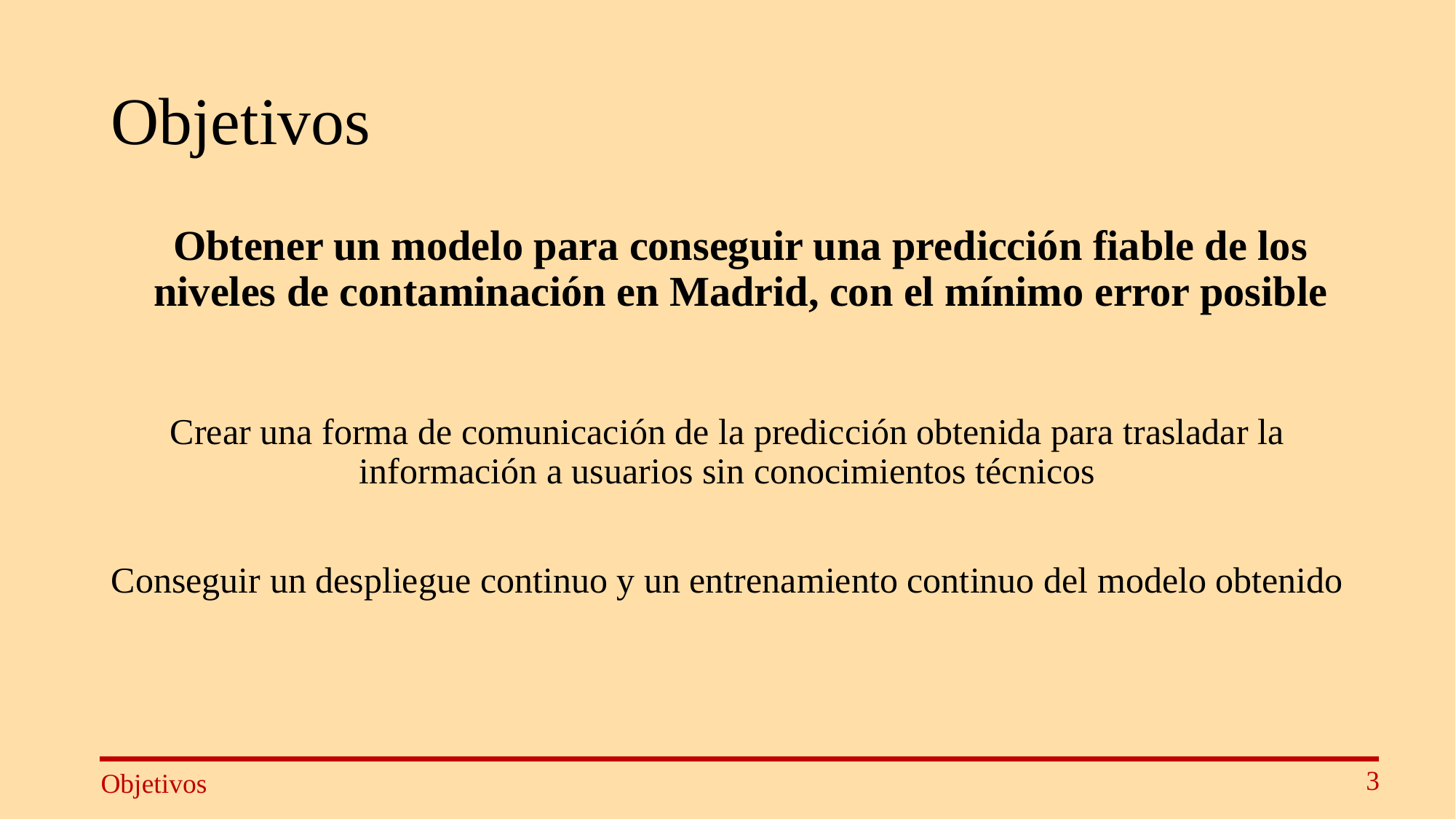

# Objetivos
Obtener un modelo para conseguir una predicción fiable de los niveles de contaminación en Madrid, con el mínimo error posible
Crear una forma de comunicación de la predicción obtenida para trasladar la información a usuarios sin conocimientos técnicos

Conseguir un despliegue continuo y un entrenamiento continuo del modelo obtenido
3
Objetivos